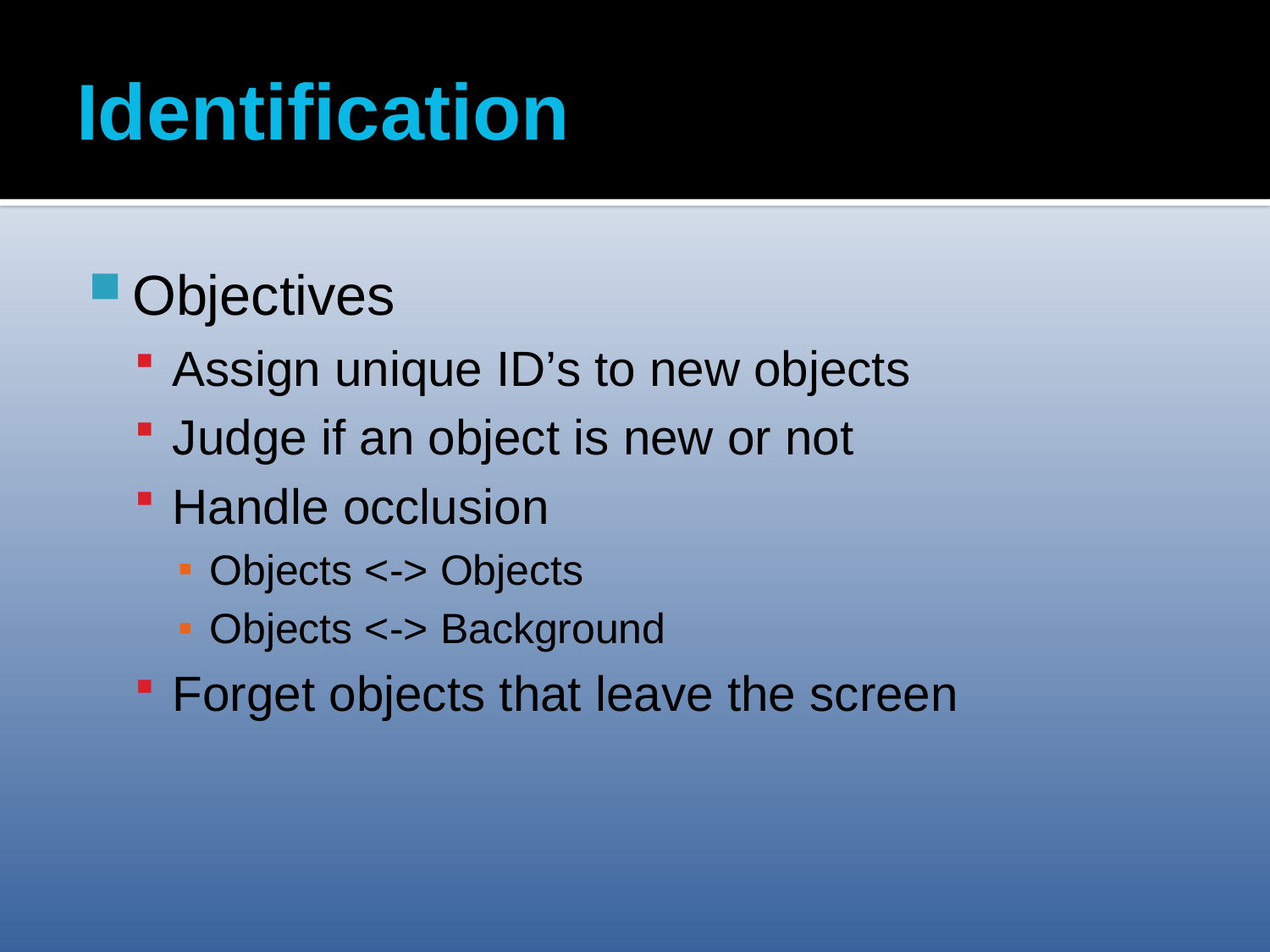

# Identification
Objectives
Assign unique ID’s to new objects
Judge if an object is new or not
Handle occlusion
Objects <-> Objects
Objects <-> Background
Forget objects that leave the screen